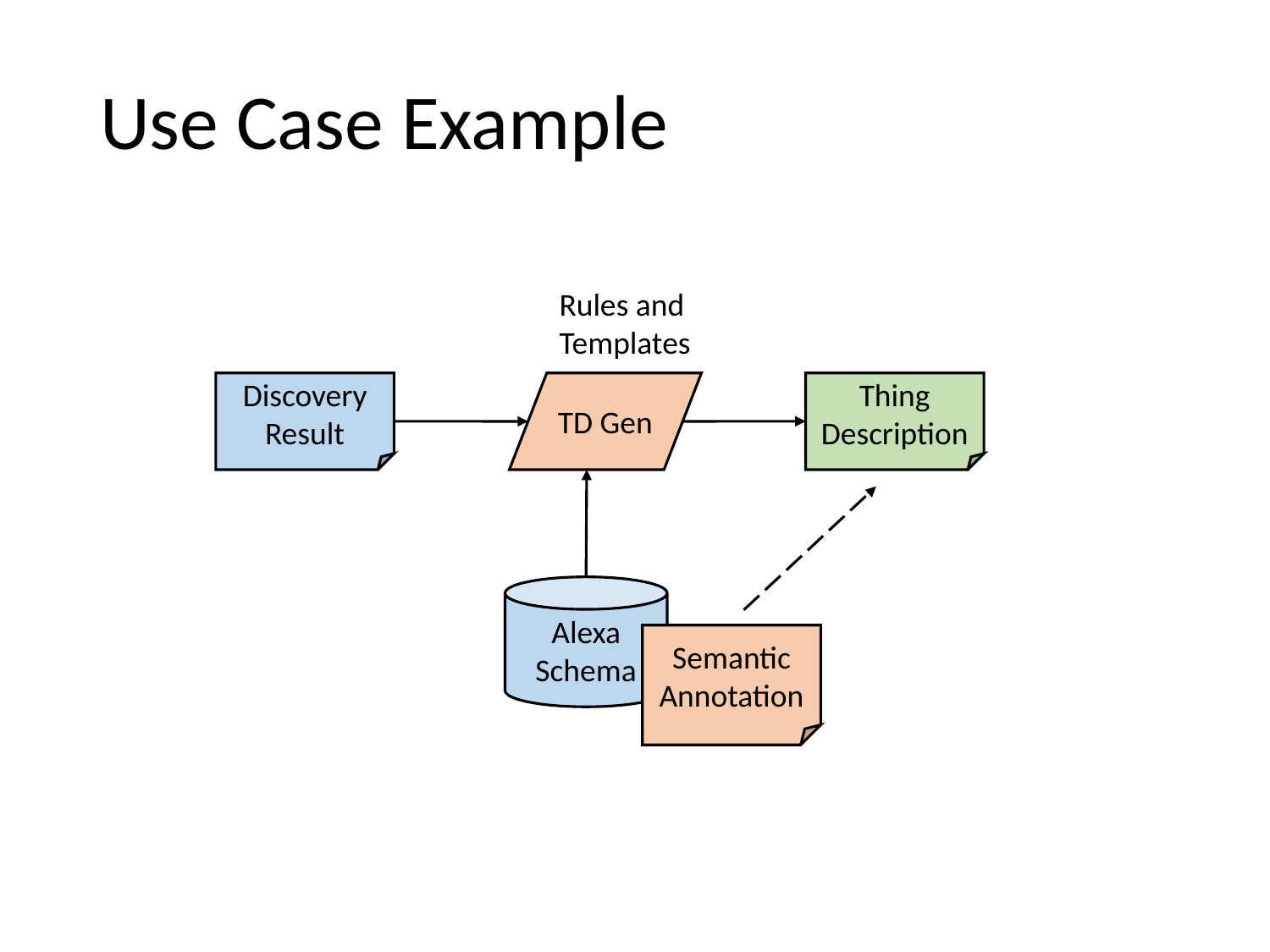

# Use Case Example
Rules and Templates
Discovery Result
TD Gen
Thing Description
Alexa Schema
Semantic Annotation